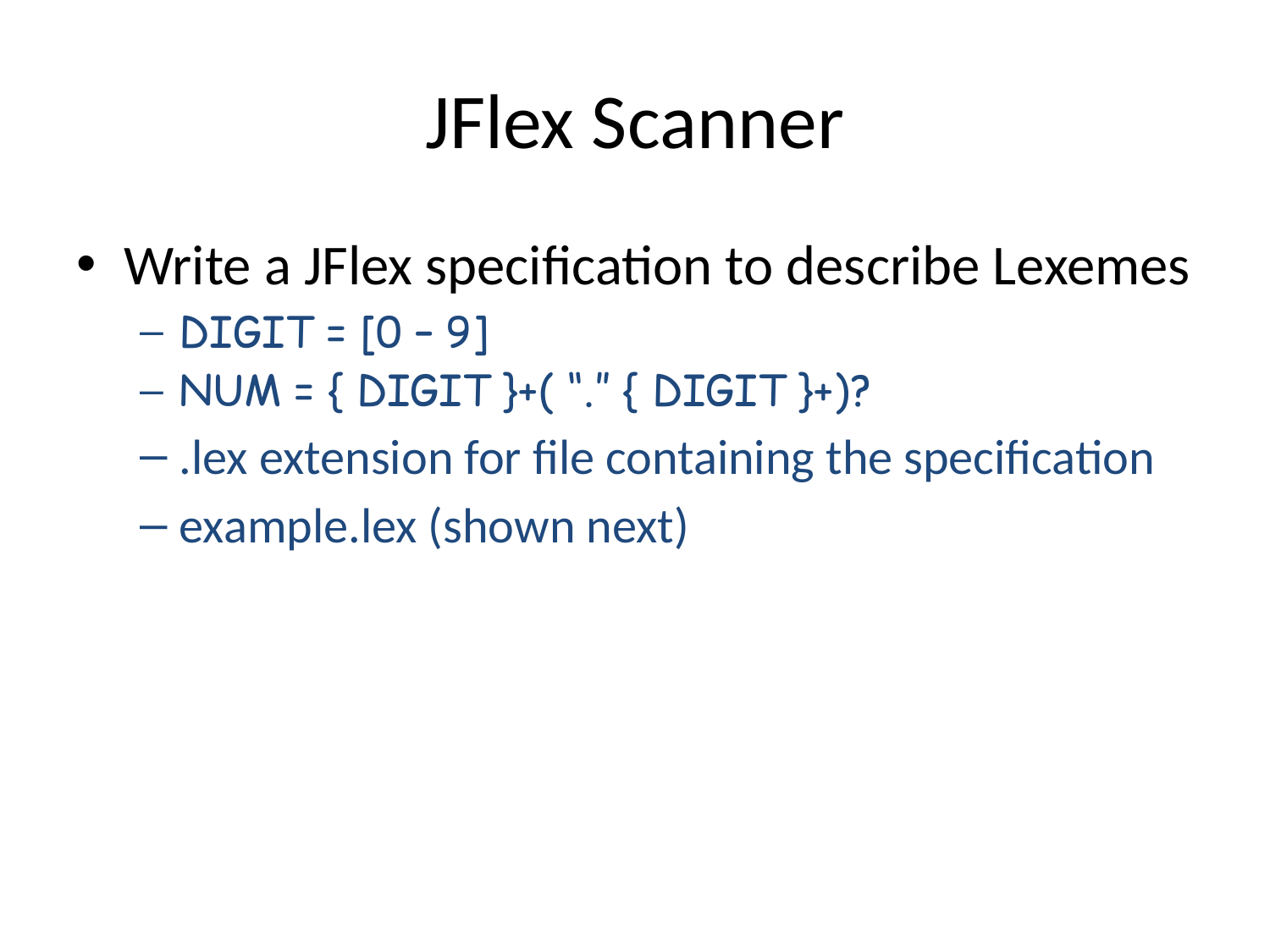

# JFlex Scanner
Write a JFlex specification to describe Lexemes
DIGIT = [0 – 9]
NUM = { DIGIT }+( “.” { DIGIT }+)?
.lex extension for file containing the specification
example.lex (shown next)